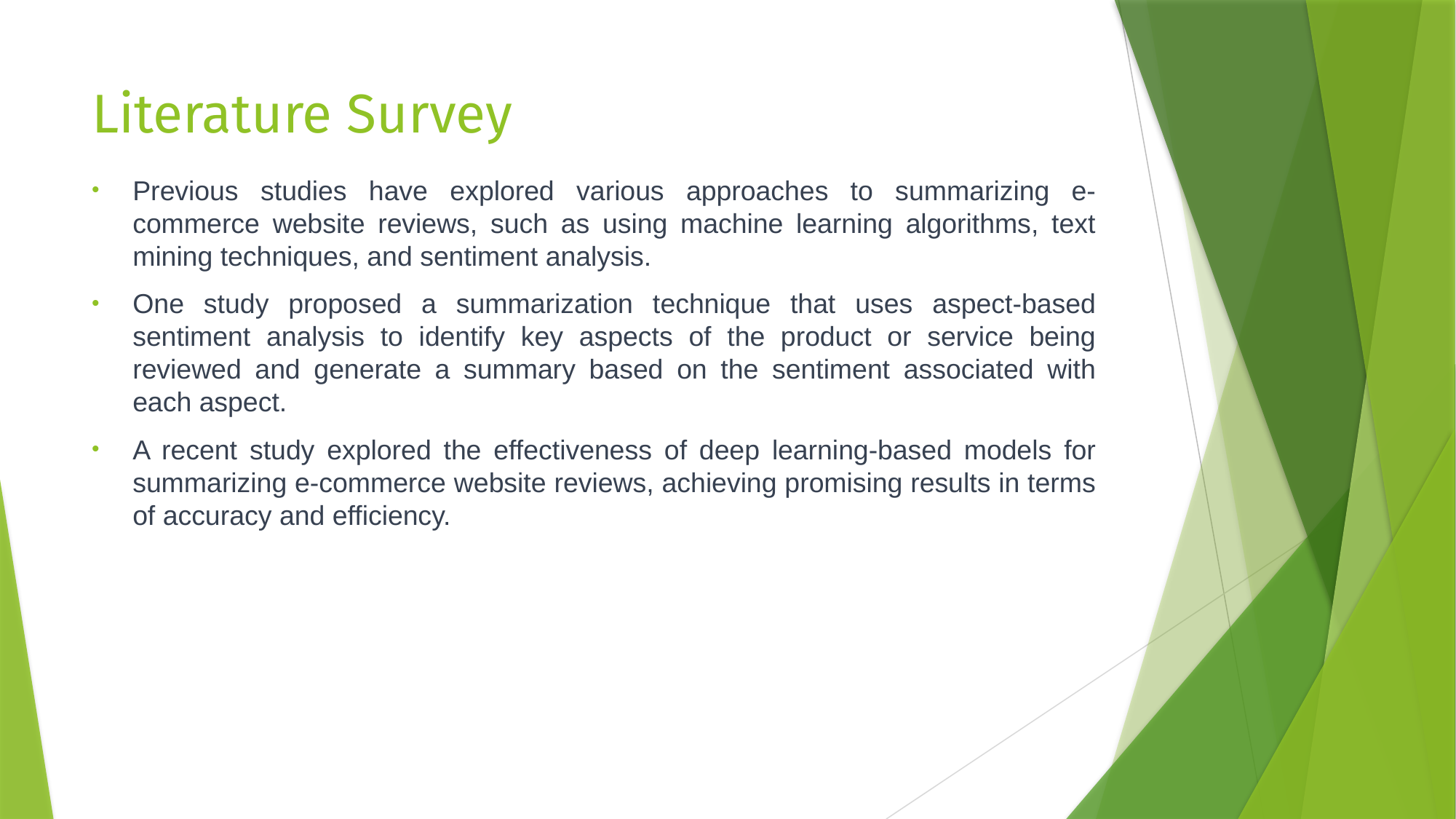

# Literature Survey
Previous studies have explored various approaches to summarizing e-commerce website reviews, such as using machine learning algorithms, text mining techniques, and sentiment analysis.
One study proposed a summarization technique that uses aspect-based sentiment analysis to identify key aspects of the product or service being reviewed and generate a summary based on the sentiment associated with each aspect.
A recent study explored the effectiveness of deep learning-based models for summarizing e-commerce website reviews, achieving promising results in terms of accuracy and efficiency.